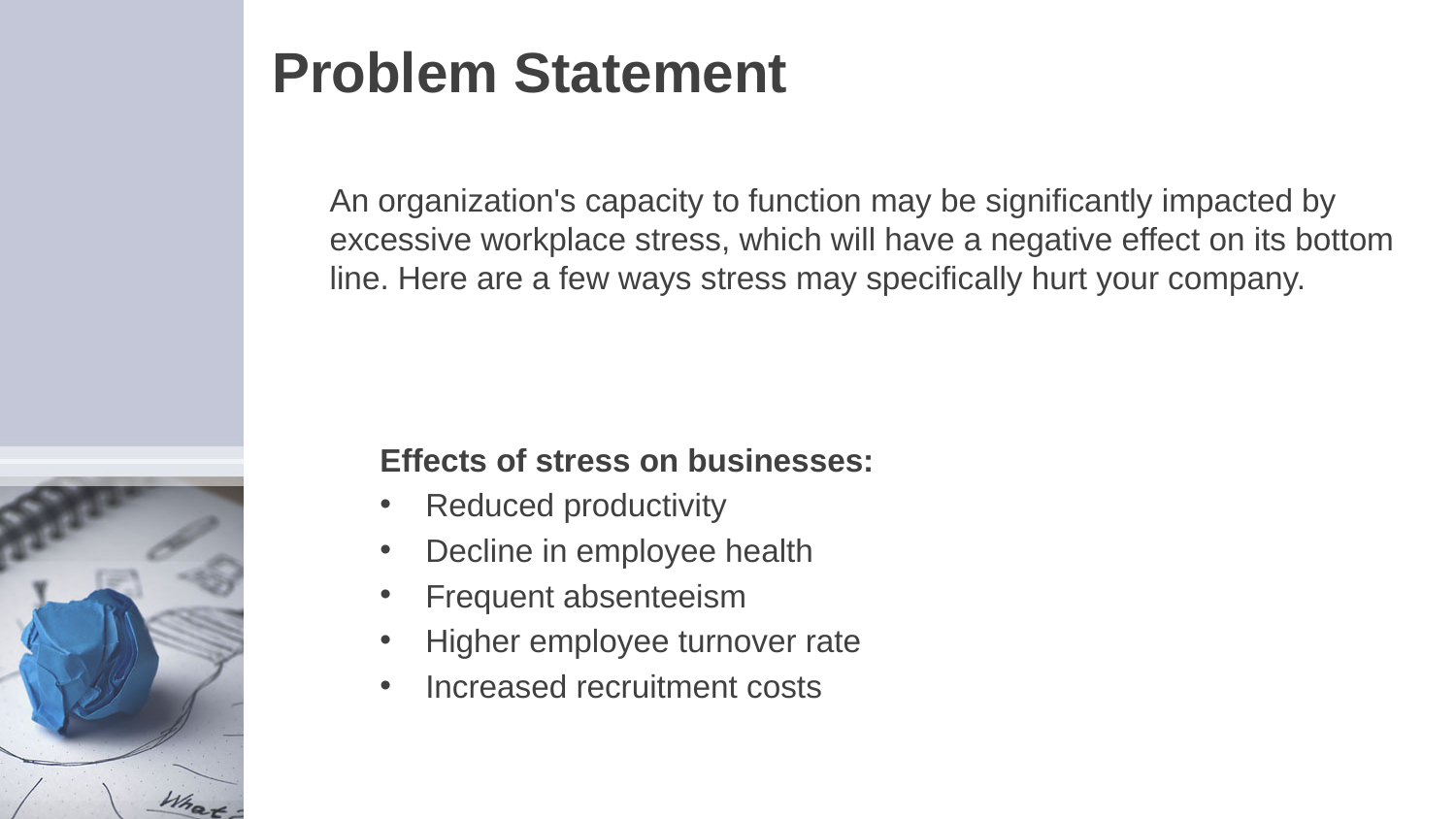

# Problem Statement
An organization's capacity to function may be significantly impacted by excessive workplace stress, which will have a negative effect on its bottom line. Here are a few ways stress may specifically hurt your company.

Effects of stress on businesses:
Reduced productivity
Decline in employee health
Frequent absenteeism
Higher employee turnover rate
Increased recruitment costs